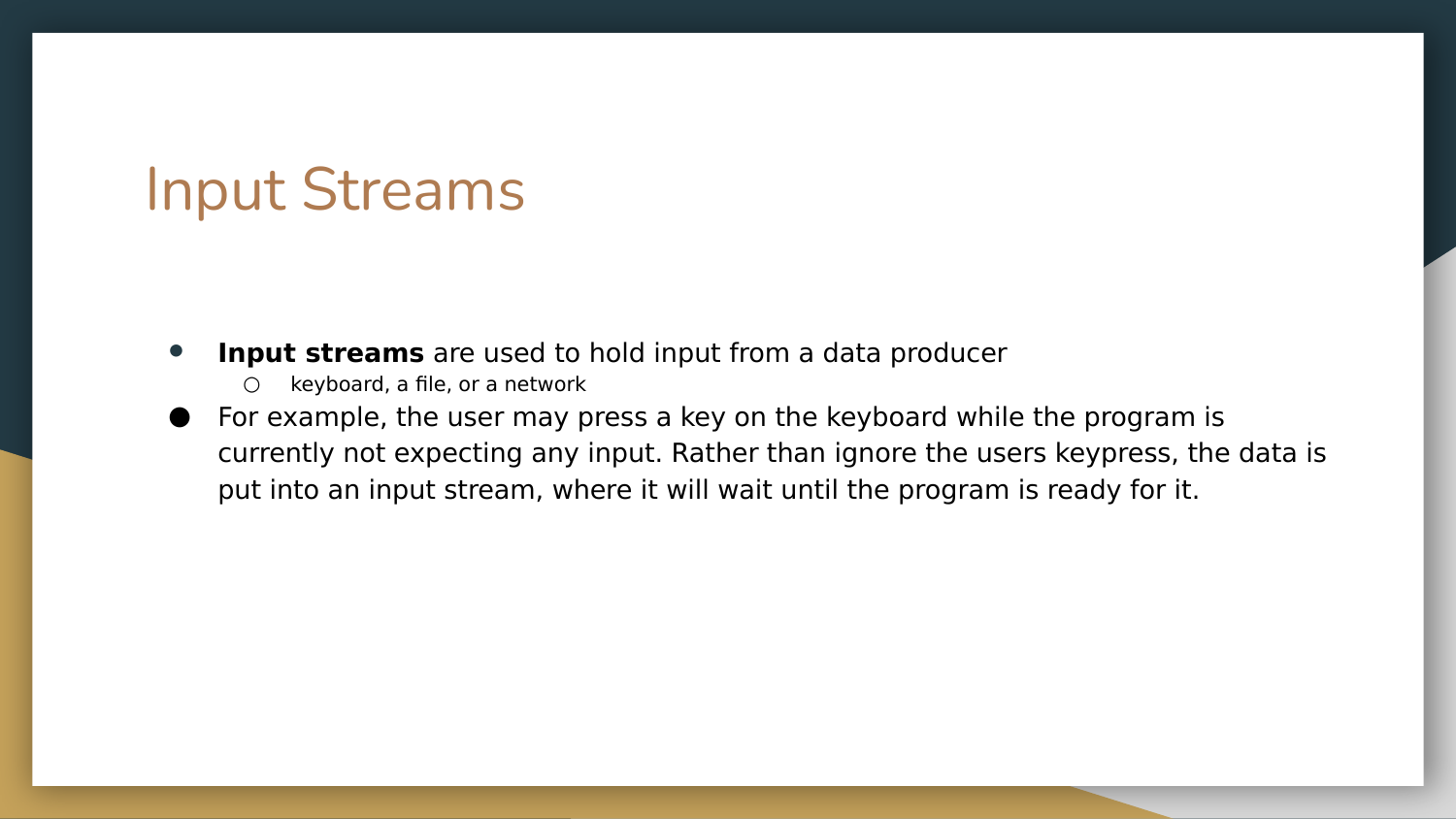

# Input Streams
Input streams are used to hold input from a data producer
keyboard, a file, or a network
For example, the user may press a key on the keyboard while the program is currently not expecting any input. Rather than ignore the users keypress, the data is put into an input stream, where it will wait until the program is ready for it.